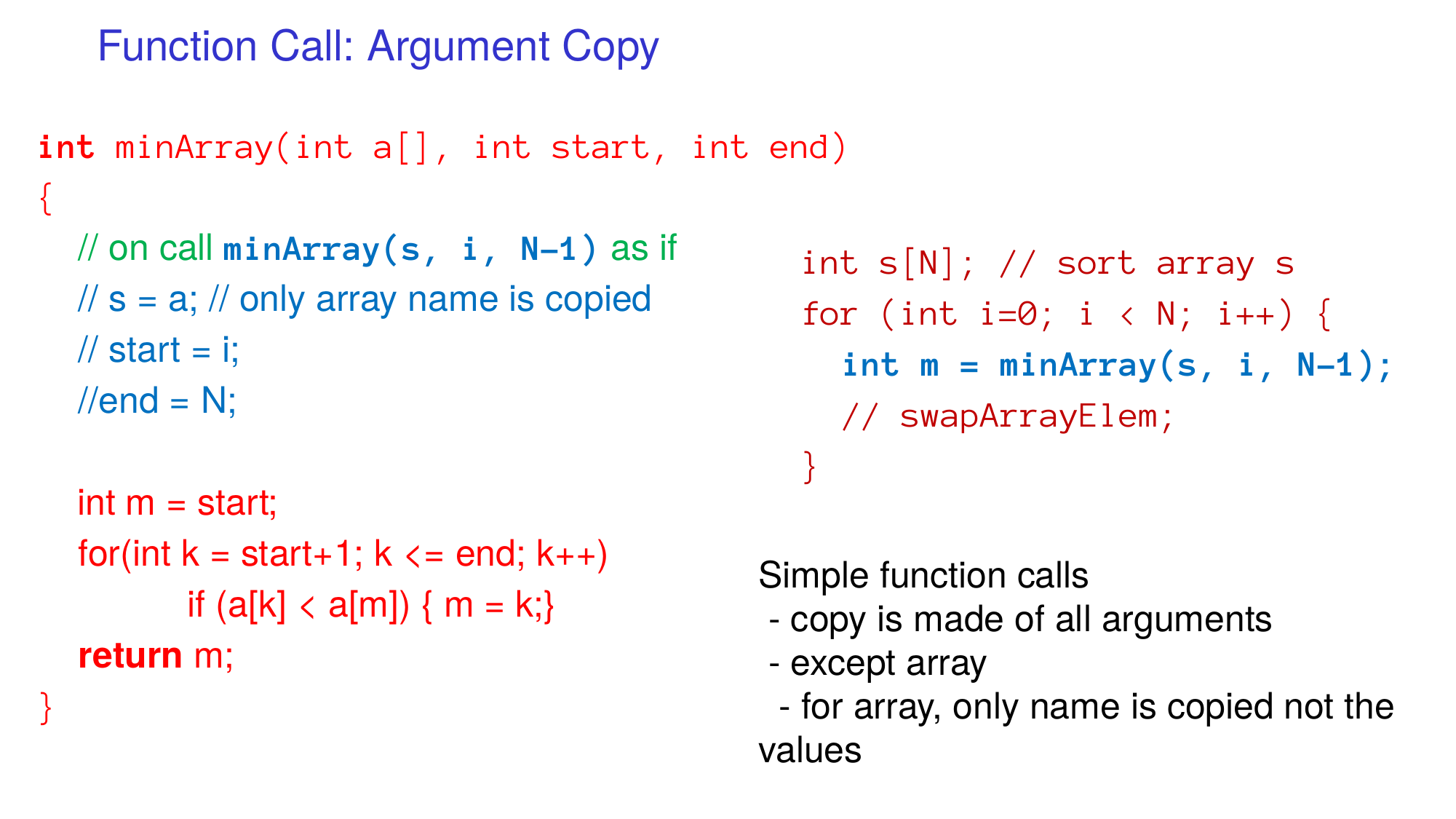

# Function Call: Argument Copy
int minArray(int a[], int start, int end)
{
	// on call minArray(s, i, N-1) as if
	// s = a; // only array name is copied
	// start = i;
	//end = N;

  int m = start;
    for(int k = start+1; k <= end; k++)
		if (a[k] < a[m]) { m = k;}
	return m;
}
int s[N]; // sort array s
for (int i=0; i < N; i++) {
	int m = minArray(s, i, N-1);
	// swapArrayElem;
}
Simple function calls
 - copy is made of all arguments
 - except array
  - for array, only name is copied not the values